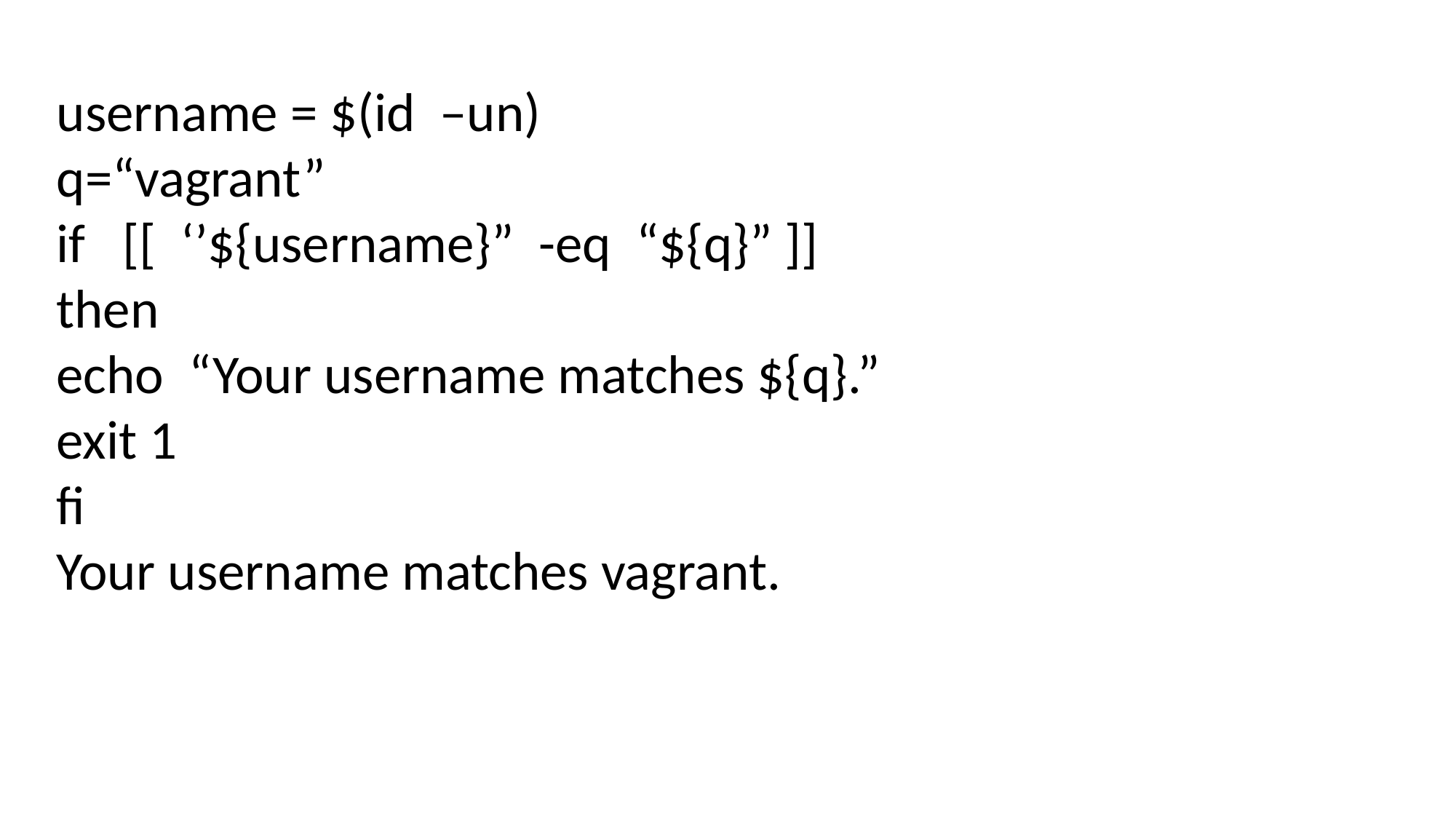

username = $(id  –un)
q=“vagrant”
if   [[  ‘’${username}”  -eq  “${q}” ]]
then
echo  “Your username matches ${q}.”
exit 1
fi
Your username matches vagrant.